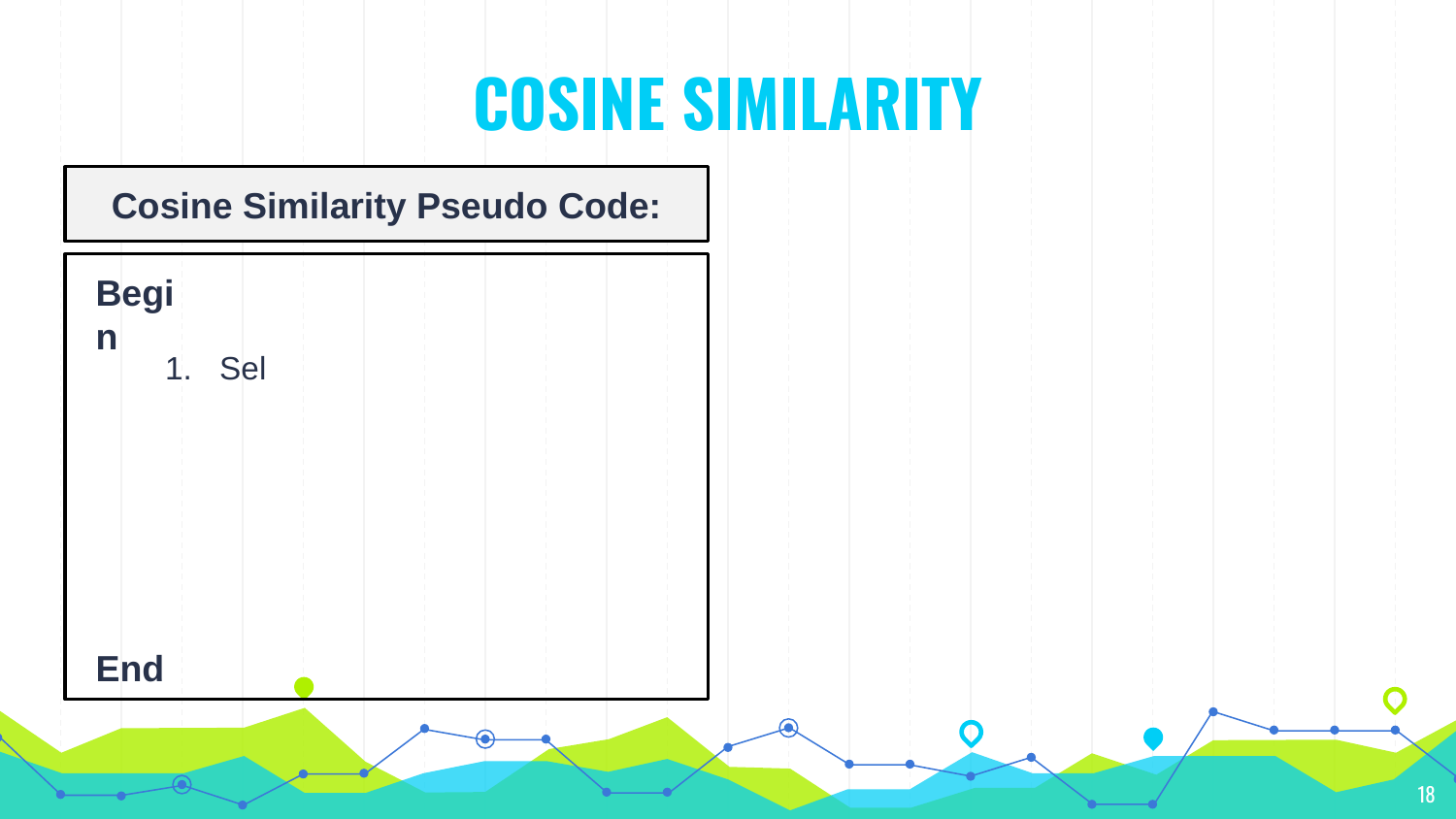

COSINE SIMILARITY
Cosine Similarity Pseudo Code:

Begin
Sel
End
18